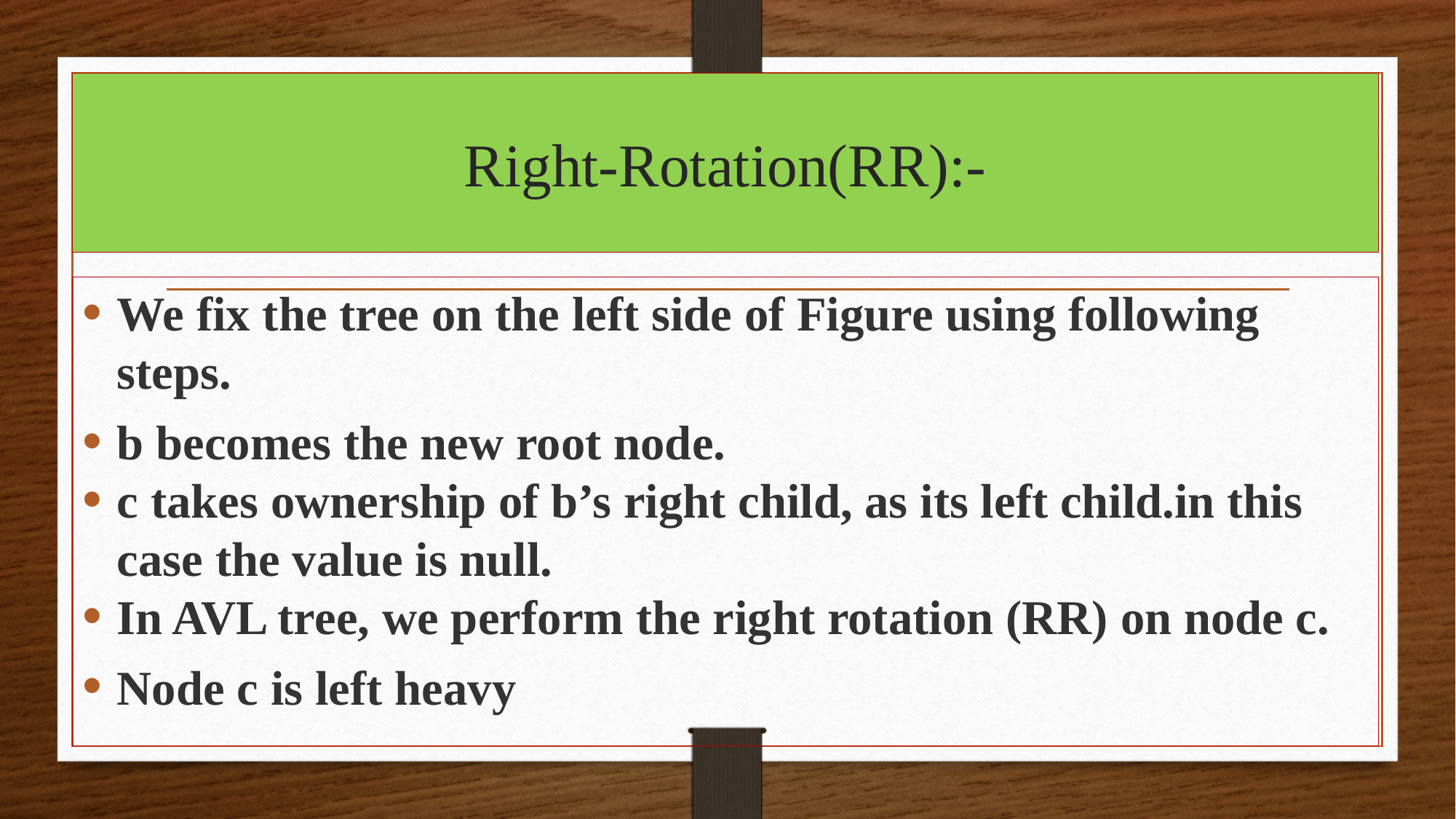

# Right-Rotation(RR):-
We fix the tree on the left side of Figure using following steps.
b becomes the new root node.
c takes ownership of b’s right child, as its left child.in this case the value is null.
In AVL tree, we perform the right rotation (RR) on node c.
Node c is left heavy